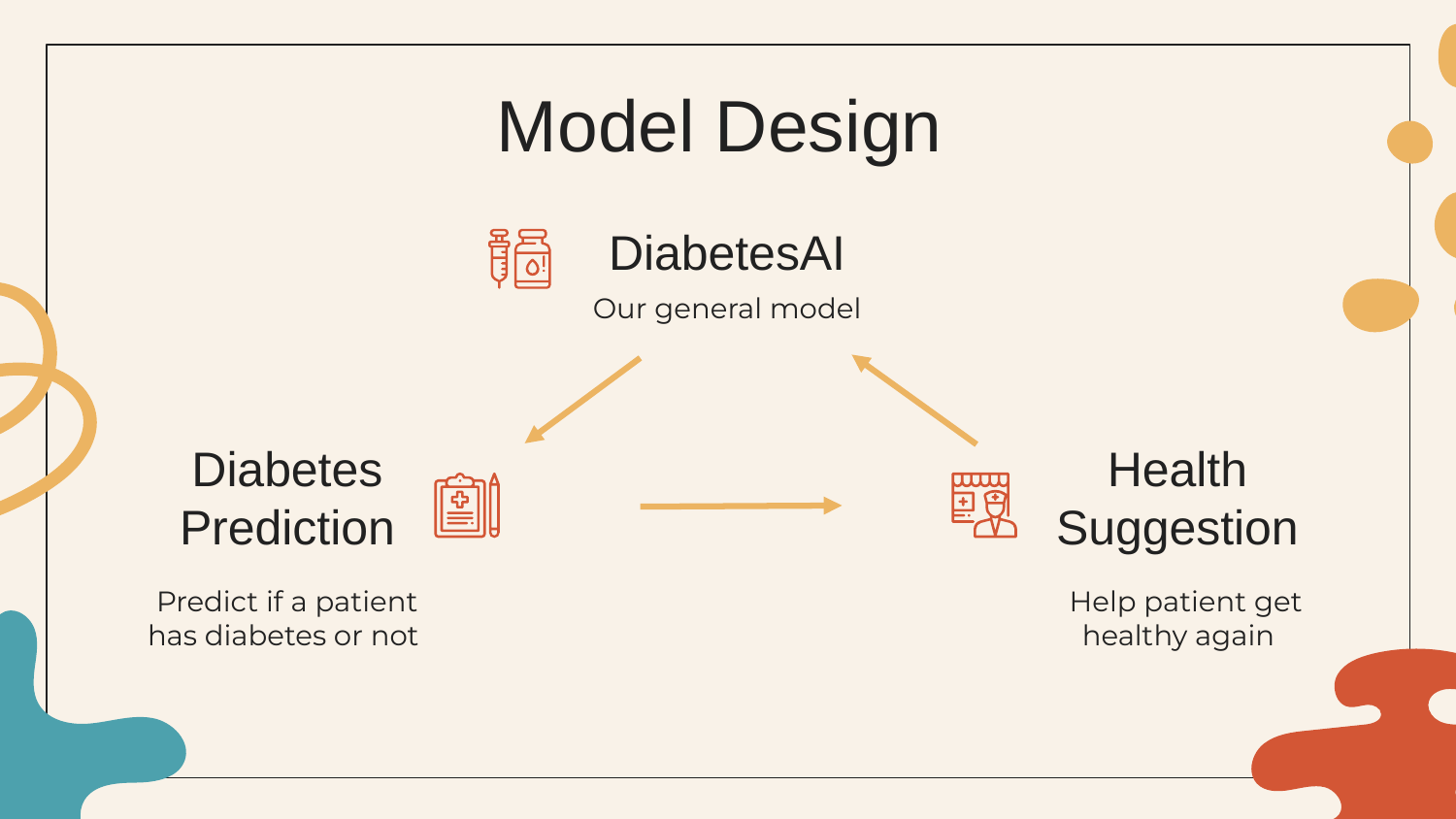

# Model Design
DiabetesAI

Our general model

Health Suggestion
Diabetes Prediction
Help patient get healthy again
Predict if a patient has diabetes or not